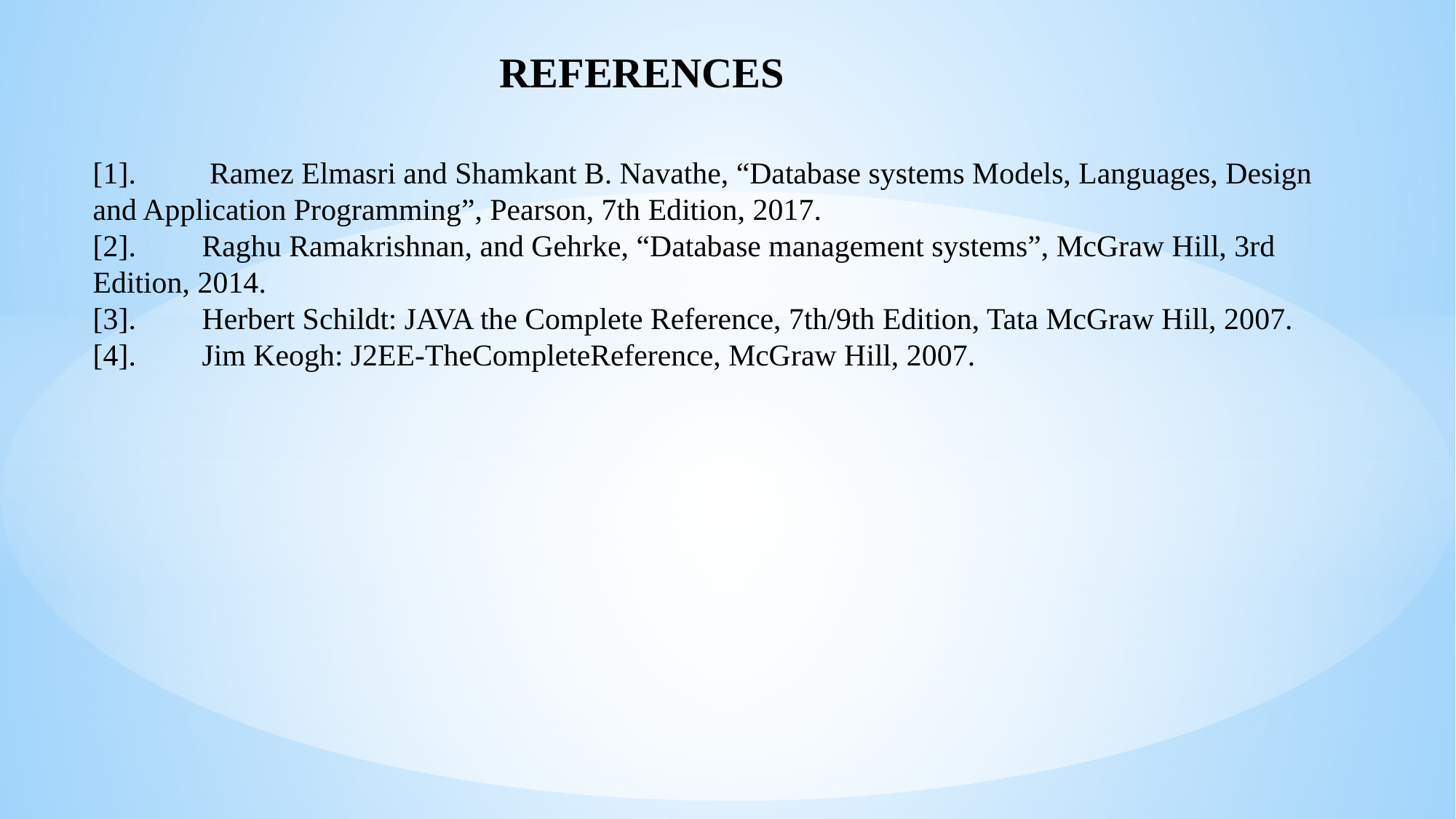

REFERENCES
[1].	 Ramez Elmasri and Shamkant B. Navathe, “Database systems Models, Languages, Design and Application Programming”, Pearson, 7th Edition, 2017.
[2].	Raghu Ramakrishnan, and Gehrke, “Database management systems”, McGraw Hill, 3rd Edition, 2014.
[3].	Herbert Schildt: JAVA the Complete Reference, 7th/9th Edition, Tata McGraw Hill, 2007.
[4].	Jim Keogh: J2EE-TheCompleteReference, McGraw Hill, 2007.